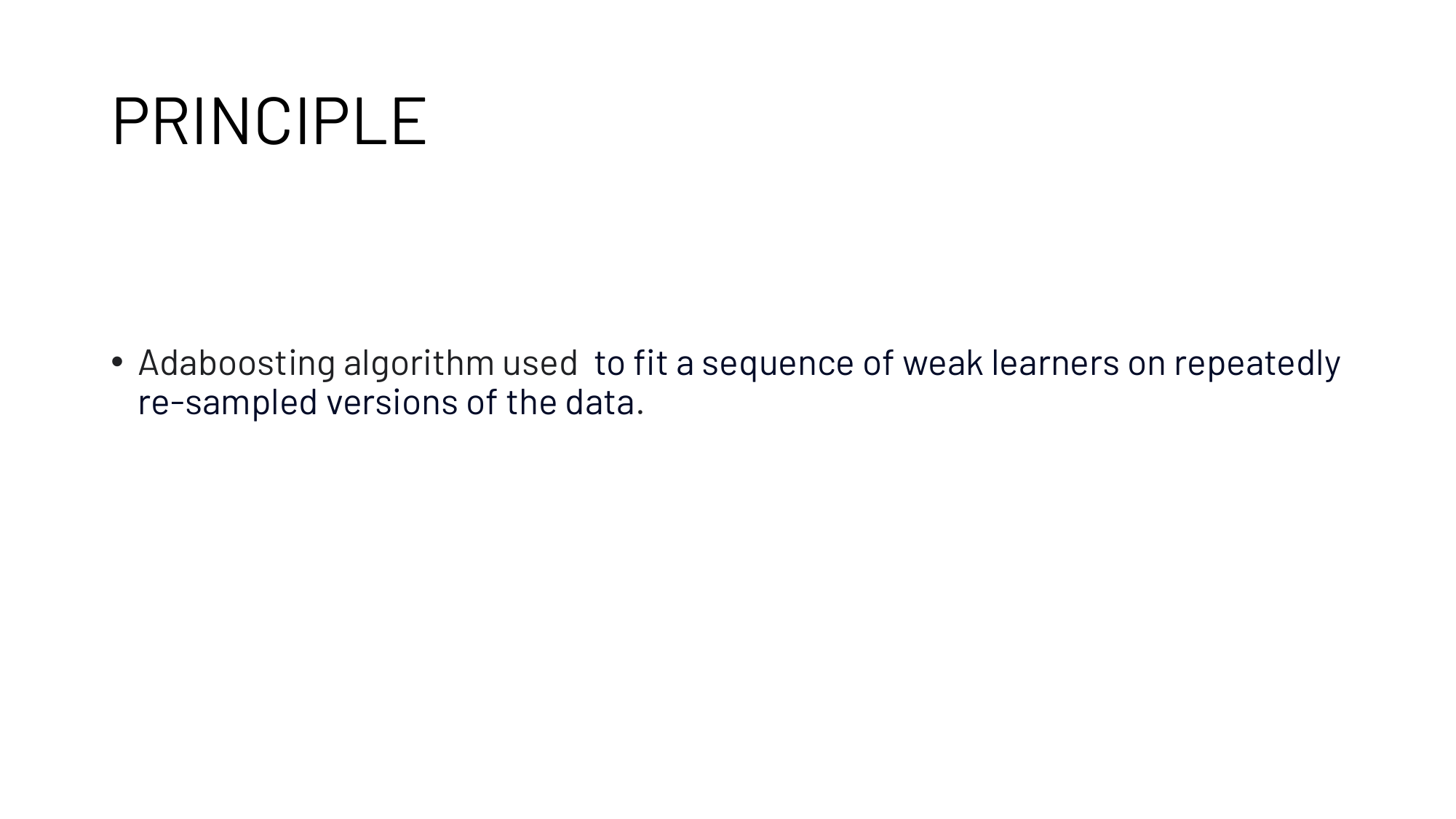

# PRINCIPLE

Adaboosting algorithm used  to fit a sequence of weak learners on repeatedly re-sampled versions of the data.